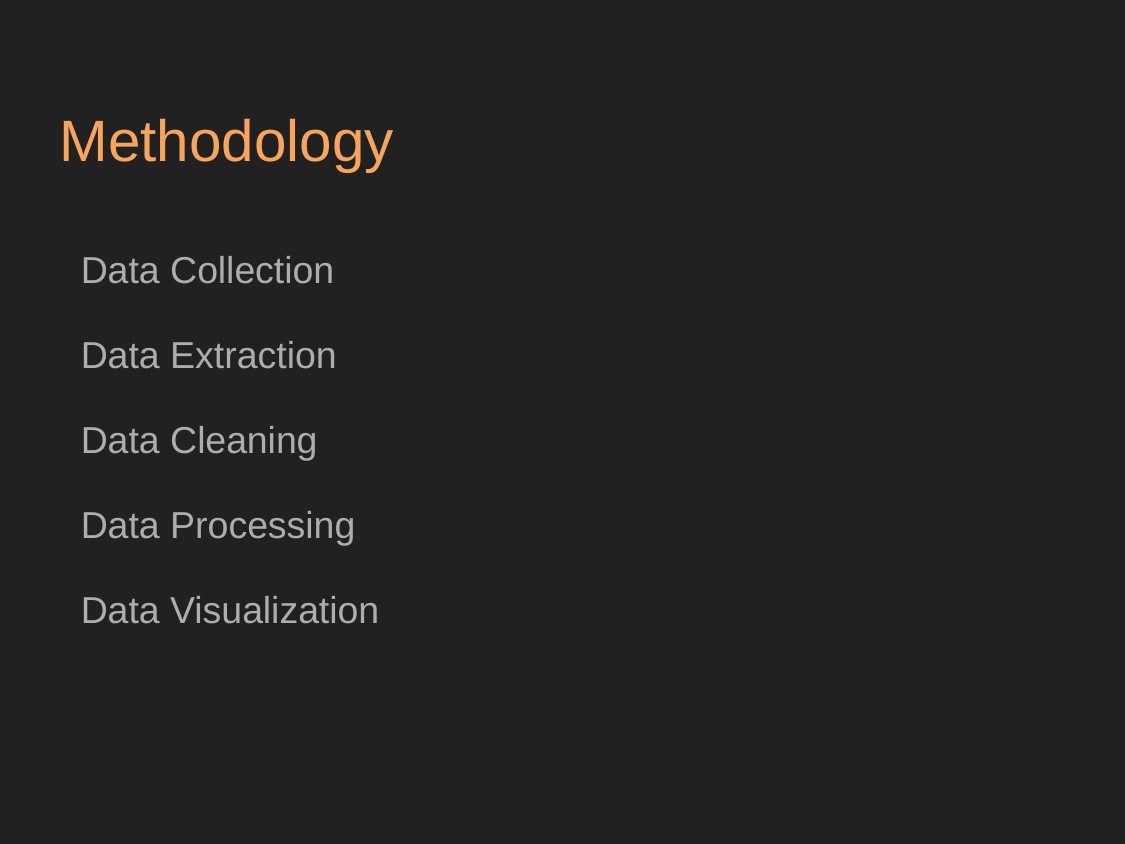

# Methodology
Data Collection
Data Extraction
Data Cleaning
Data Processing
Data Visualization